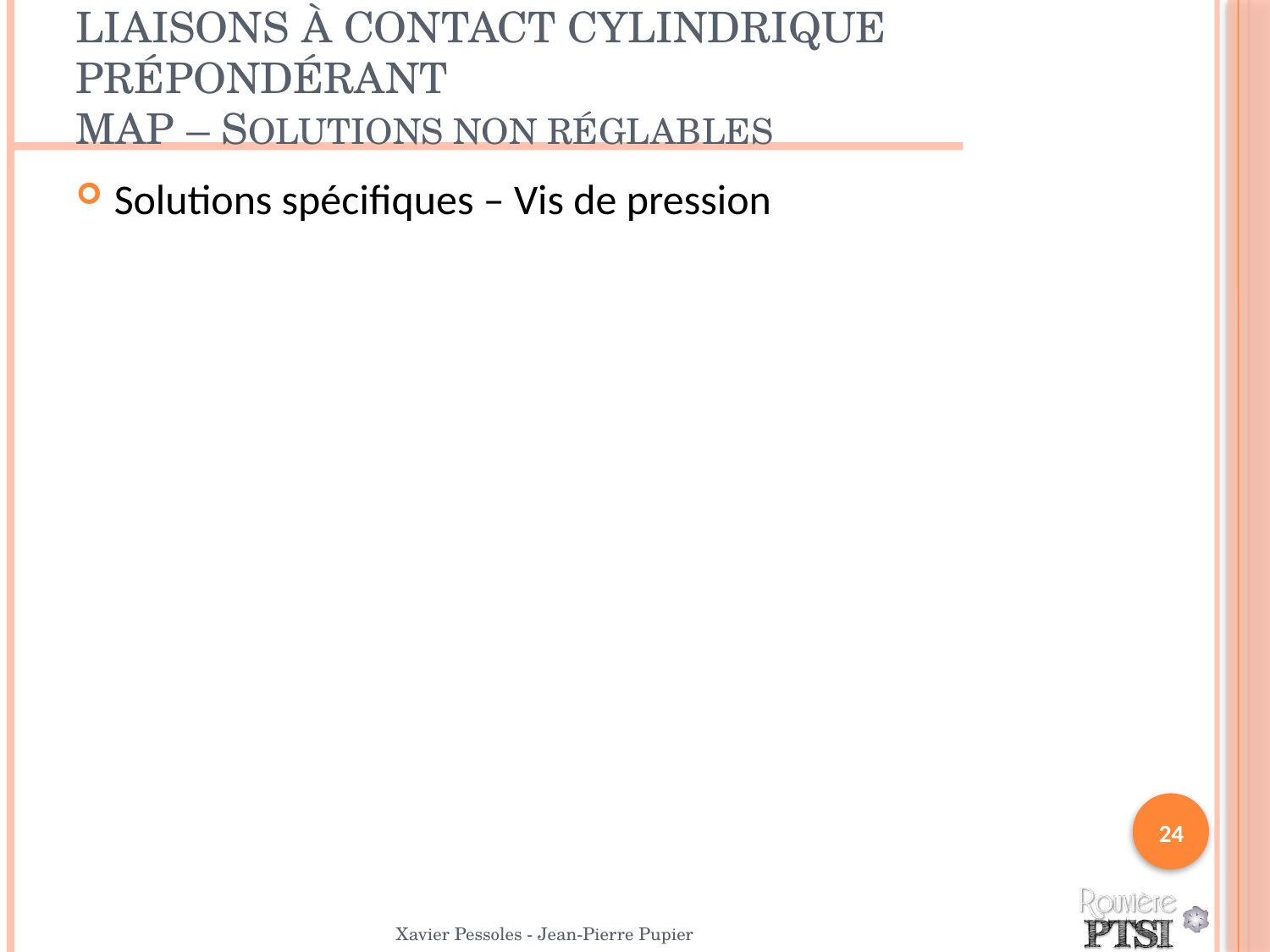

# Liaisons à contact cylindrique prépondérant MAP – Solutions non réglables
Solutions spécifiques – Vis de pression
24
Xavier Pessoles - Jean-Pierre Pupier